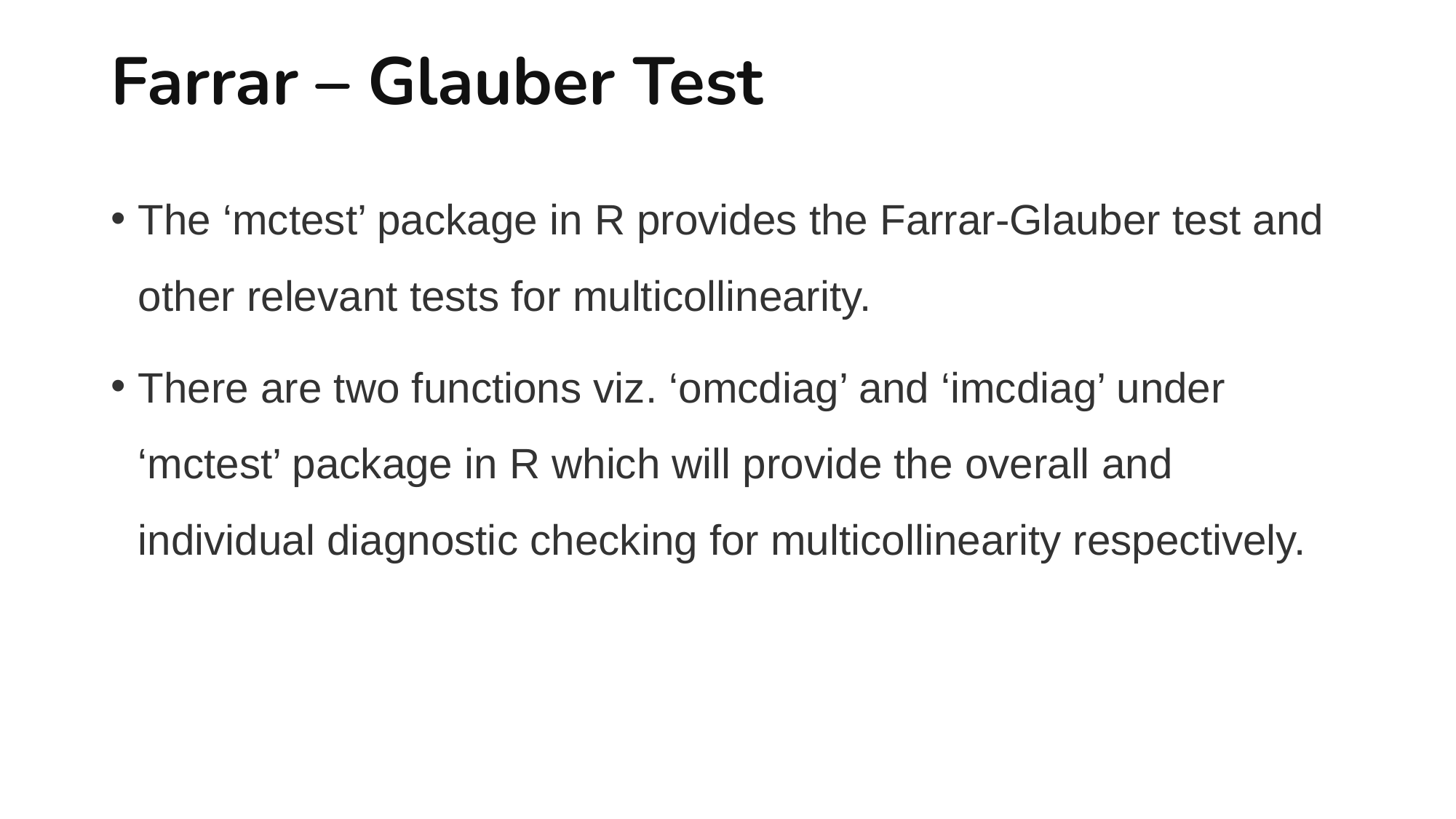

# Farrar – Glauber Test
The ‘mctest’ package in R provides the Farrar-Glauber test and other relevant tests for multicollinearity.
There are two functions viz. ‘omcdiag’ and ‘imcdiag’ under ‘mctest’ package in R which will provide the overall and individual diagnostic checking for multicollinearity respectively.